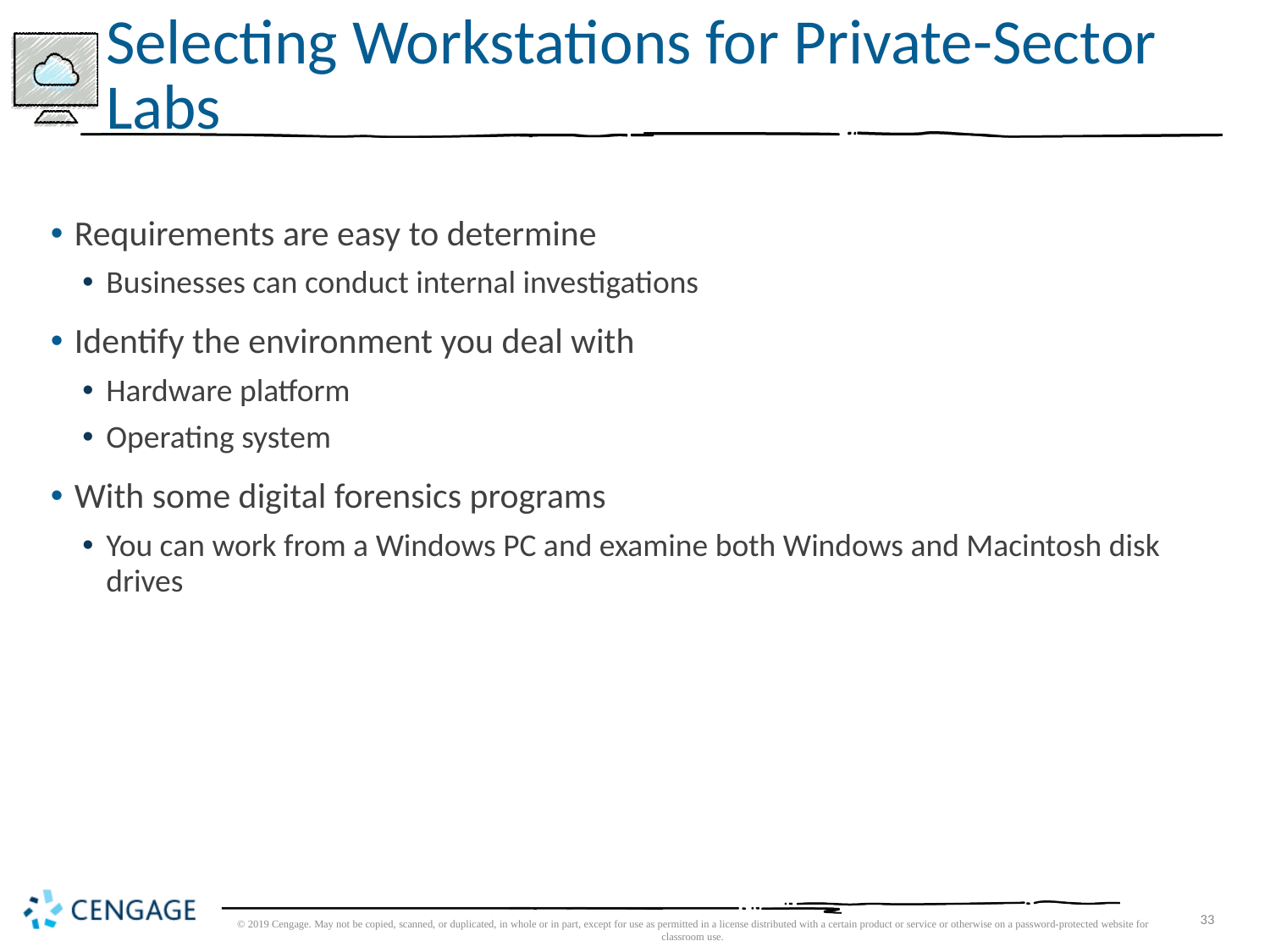

# Selecting Workstations for Private-Sector Labs
Requirements are easy to determine
Businesses can conduct internal investigations
Identify the environment you deal with
Hardware platform
Operating system
With some digital forensics programs
You can work from a Windows PC and examine both Windows and Macintosh disk drives
© 2019 Cengage. May not be copied, scanned, or duplicated, in whole or in part, except for use as permitted in a license distributed with a certain product or service or otherwise on a password-protected website for classroom use.